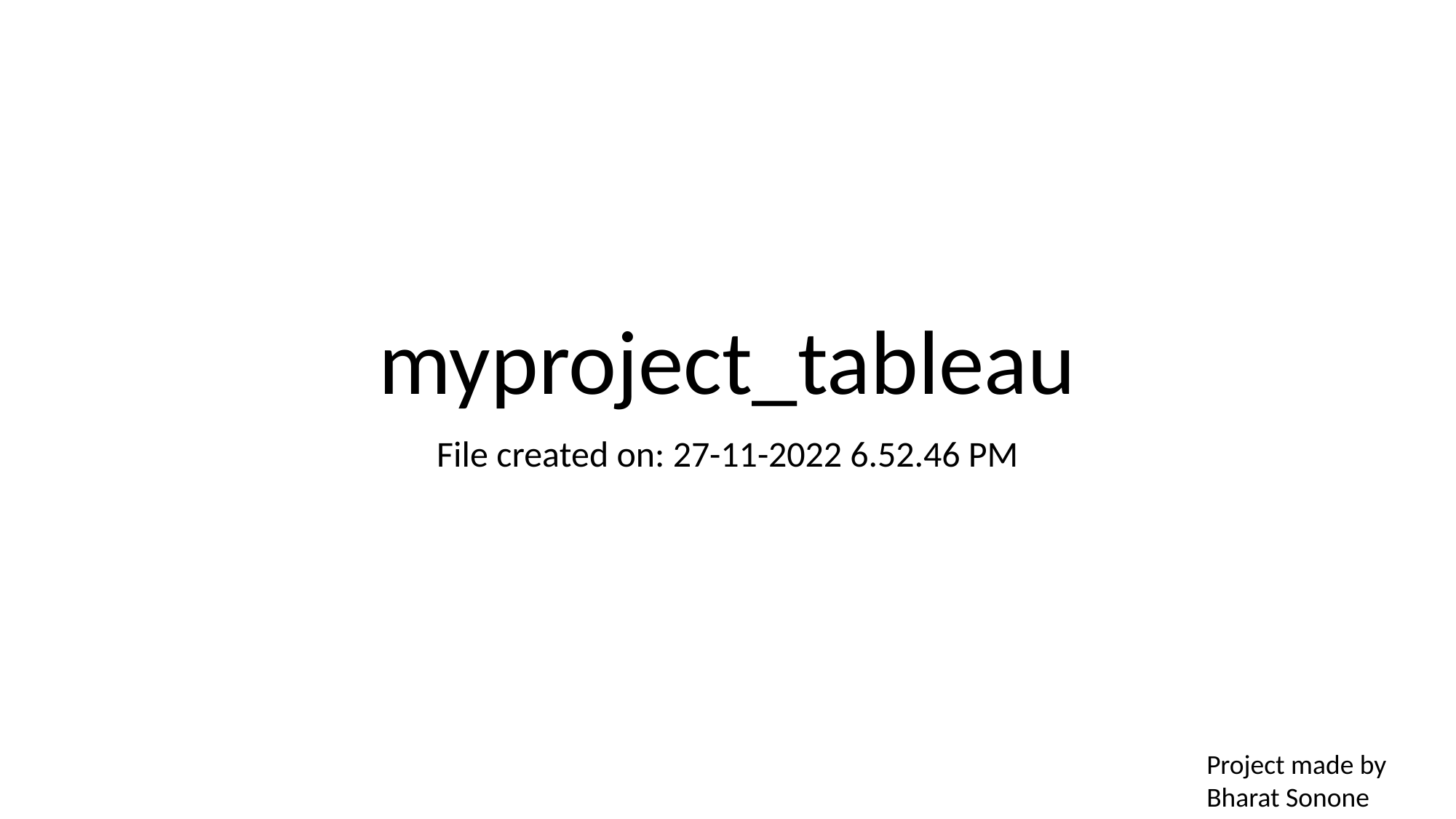

# myproject_tableau
File created on: 27-11-2022 6.52.46 PM
Project made by
Bharat Sonone